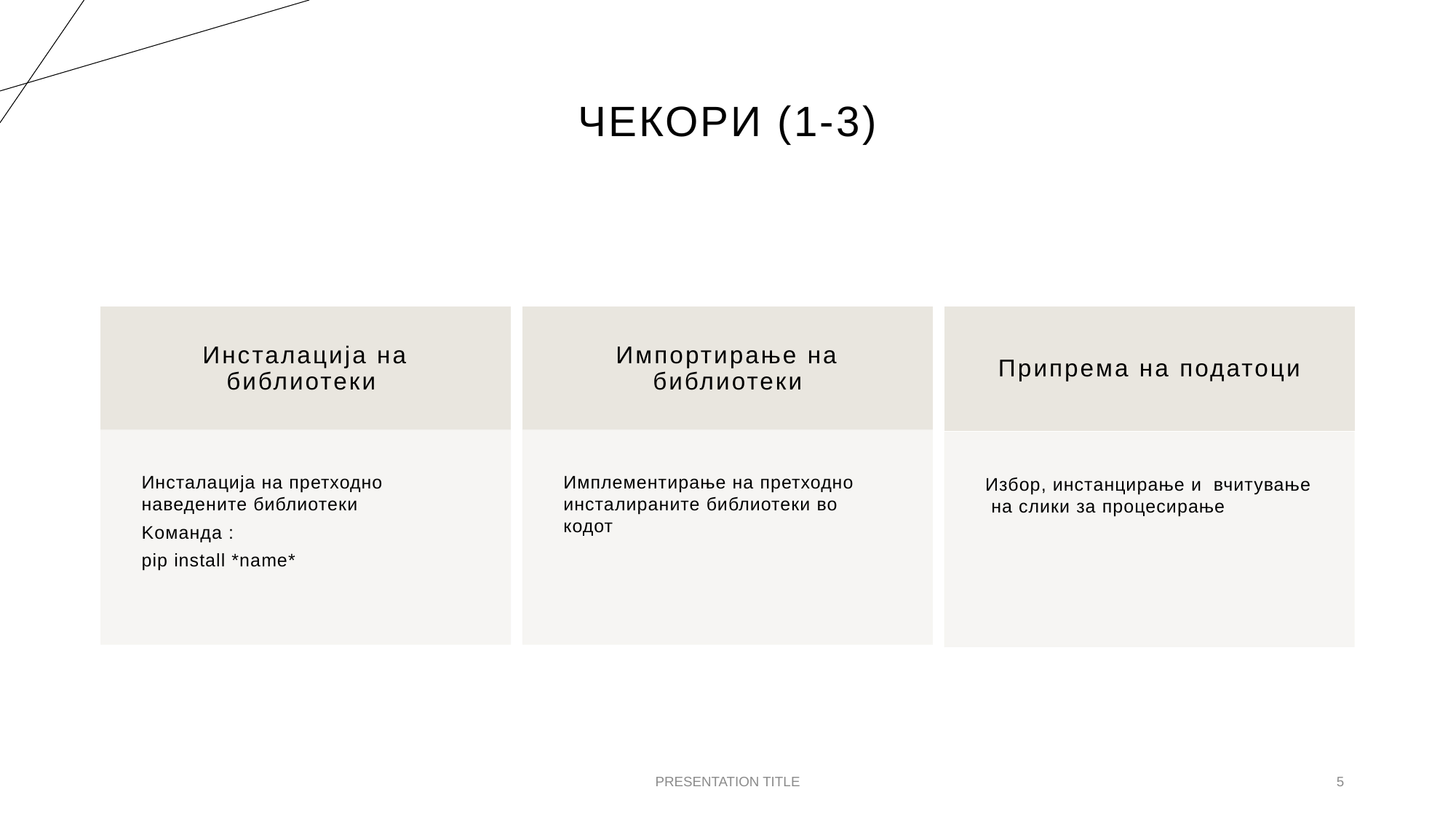

# Чекори (1-3)
Инсталација на библиотеки
Инсталација на претходно наведените библиотеки
Kоманда :
pip install *name*

Импортирање на библиотеки
Имплементирање на претходно инсталираните библиотеки во кодот
Припрема на податоци
Избор, инстанцирање и  вчитување  на слики за процесирање
PRESENTATION TITLE
5